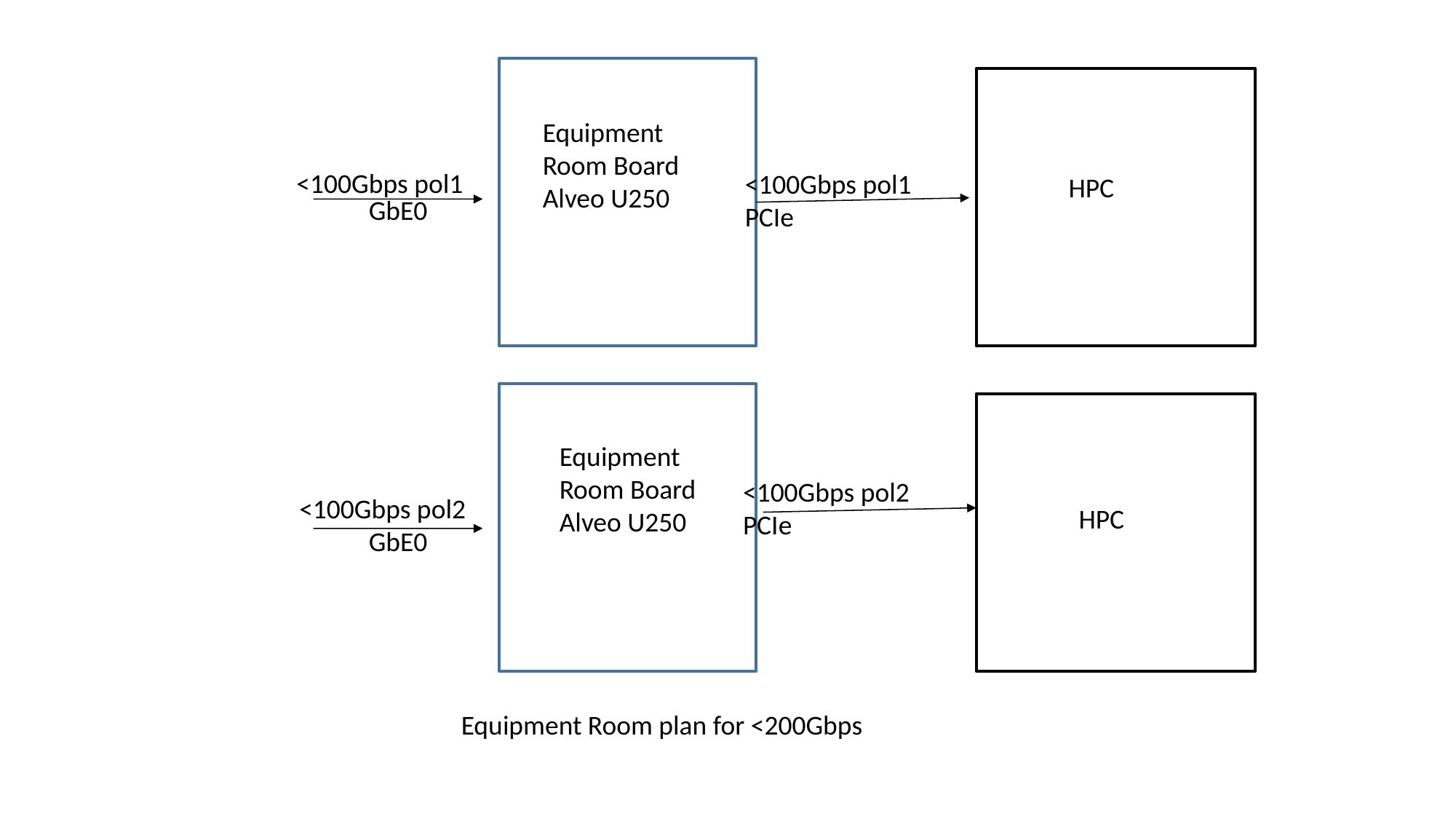

Equipment
Room Board
Alveo U250
<100Gbps pol1
<100Gbps pol1
PCIe
HPC
GbE0

Equipment
Room Board
Alveo U250
<100Gbps pol2
PCIe
<100Gbps pol2
HPC

GbE0

Equipment Room plan for <200Gbps